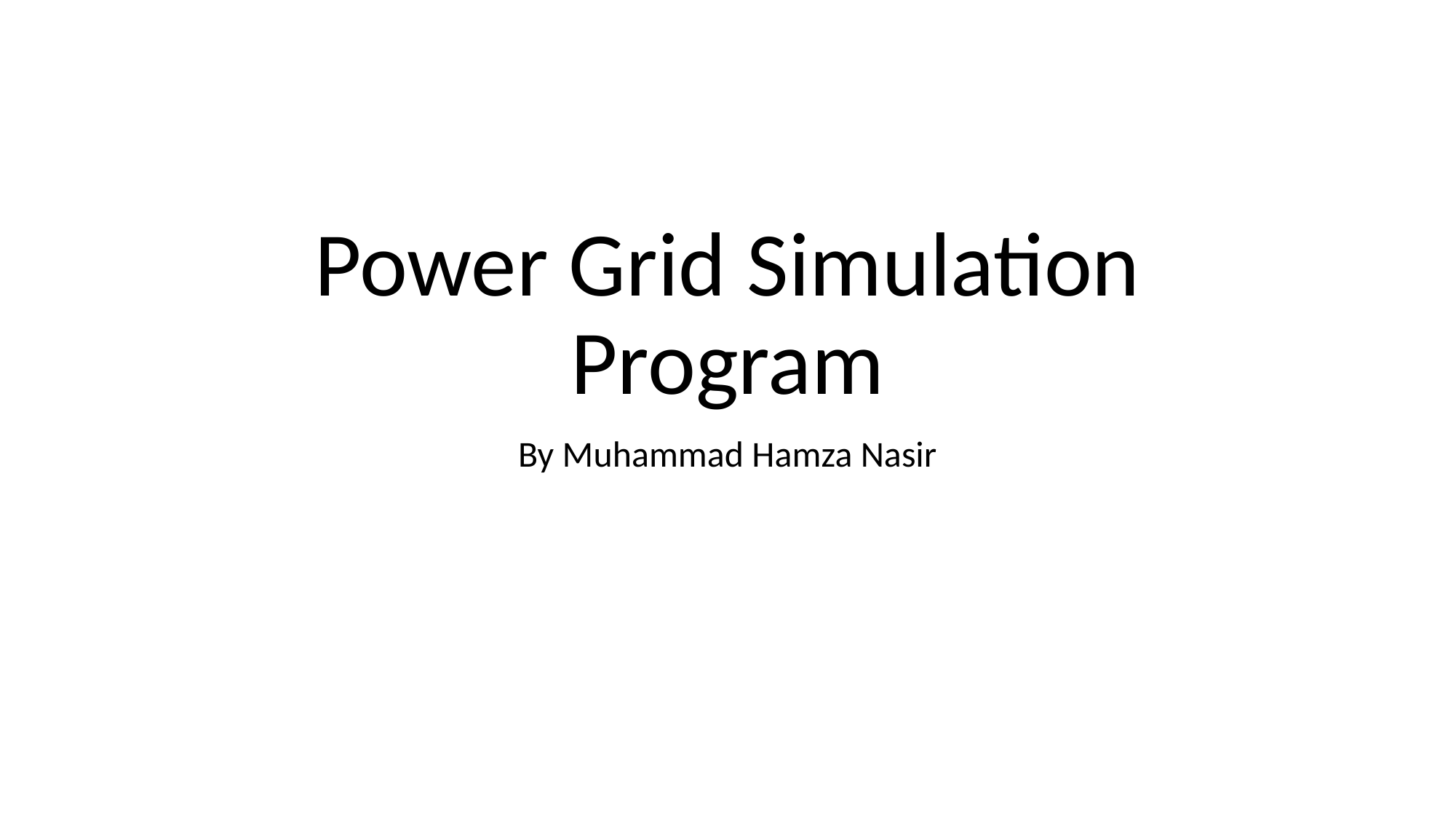

# Power Grid Simulation Program
By Muhammad Hamza Nasir